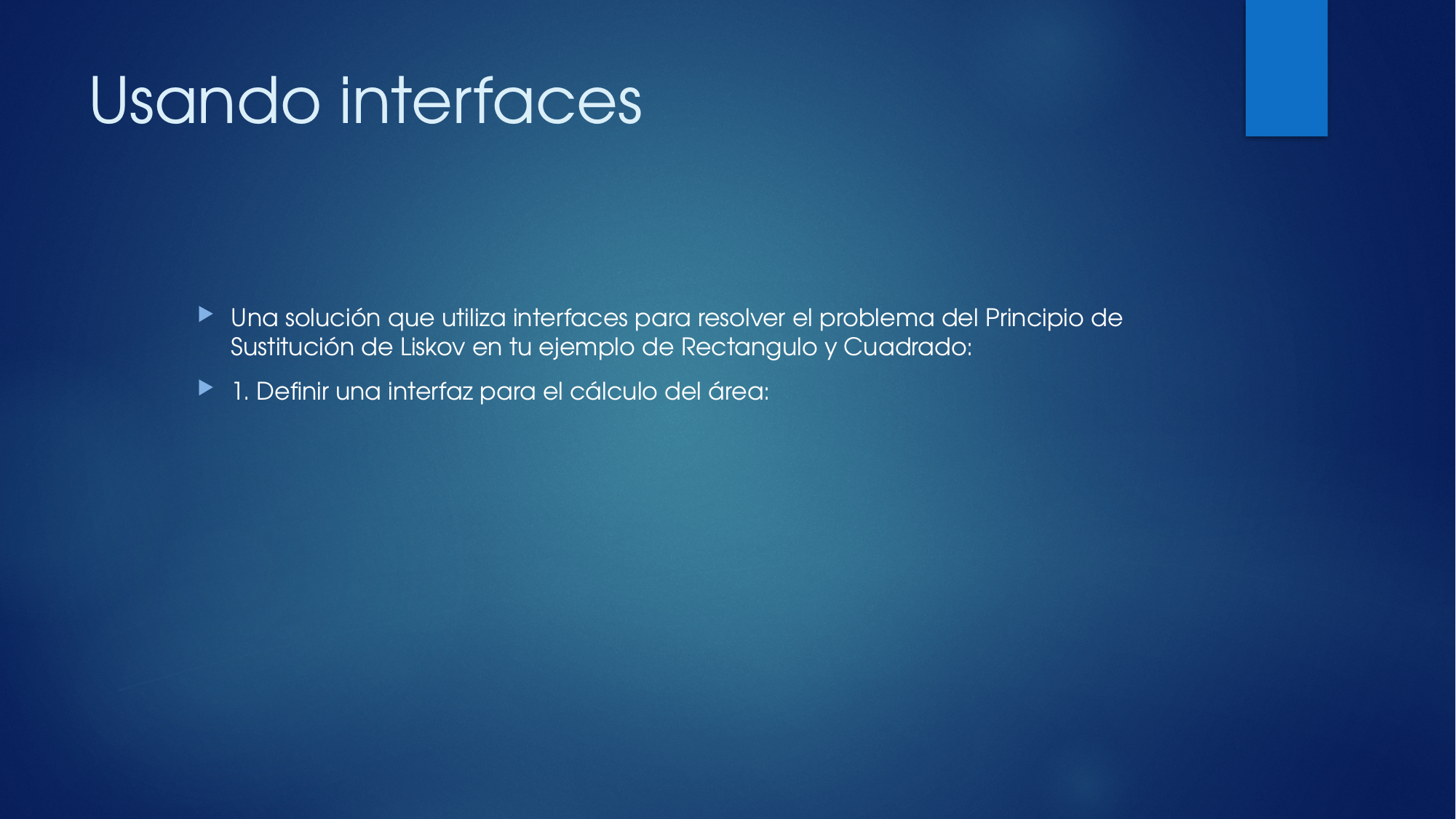

# Usando interfaces

Una solución que utiliza interfaces para resolver el problema del Principio de Sustitución de Liskov en tu ejemplo de Rectangulo y Cuadrado:
1. Definir una interfaz para el cálculo del área: